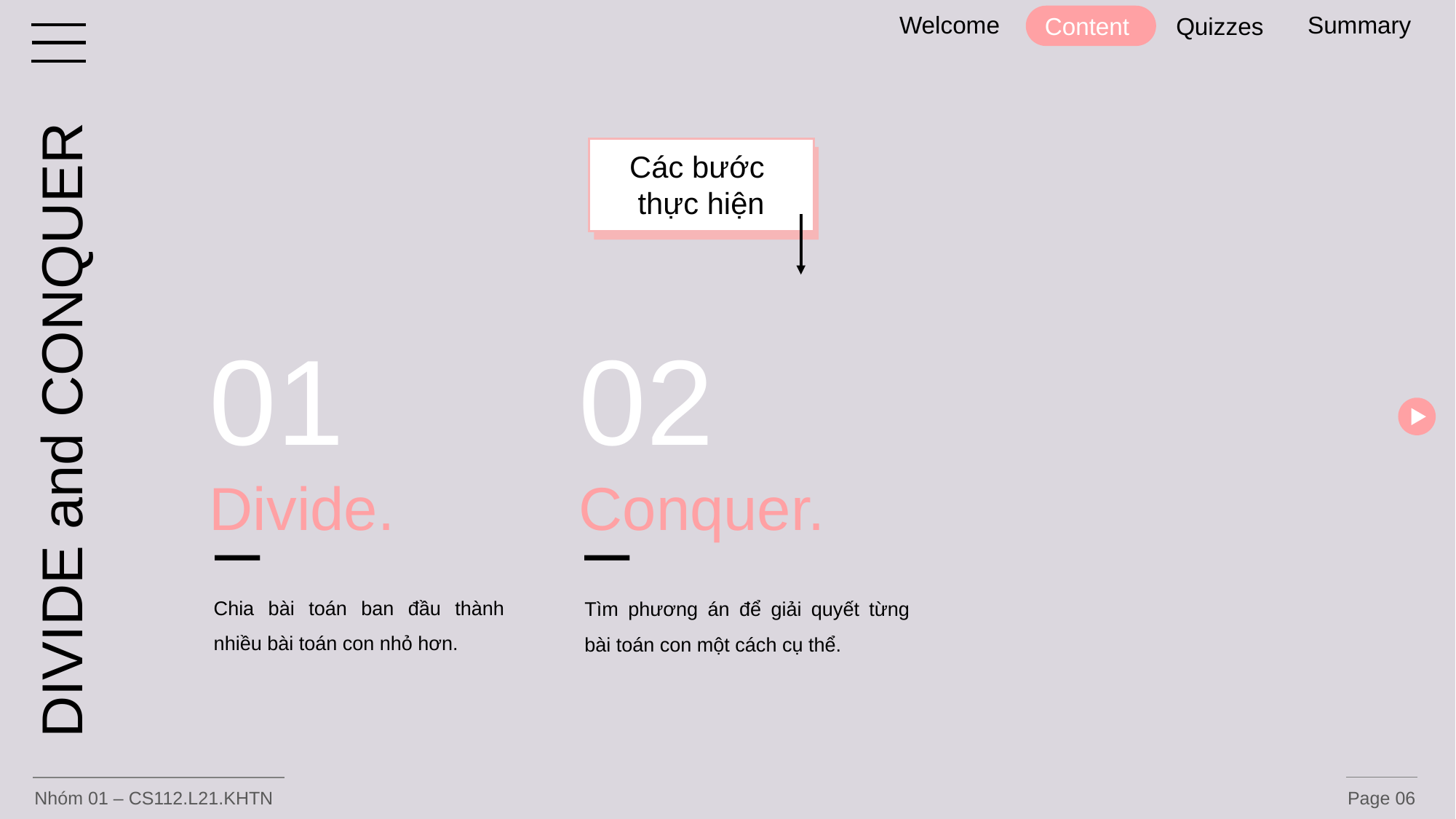

Welcome
Summary
Content
Quizzes

Các bước
thực hiện

01
Divide.
02
Conquer.
DIVIDE and CONQUER

_
_
Chia bài toán ban đầu thành nhiều bài toán con nhỏ hơn.
Tìm phương án để giải quyết từng bài toán con một cách cụ thể.
Nhóm 01 – CS112.L21.KHTN
Page 06